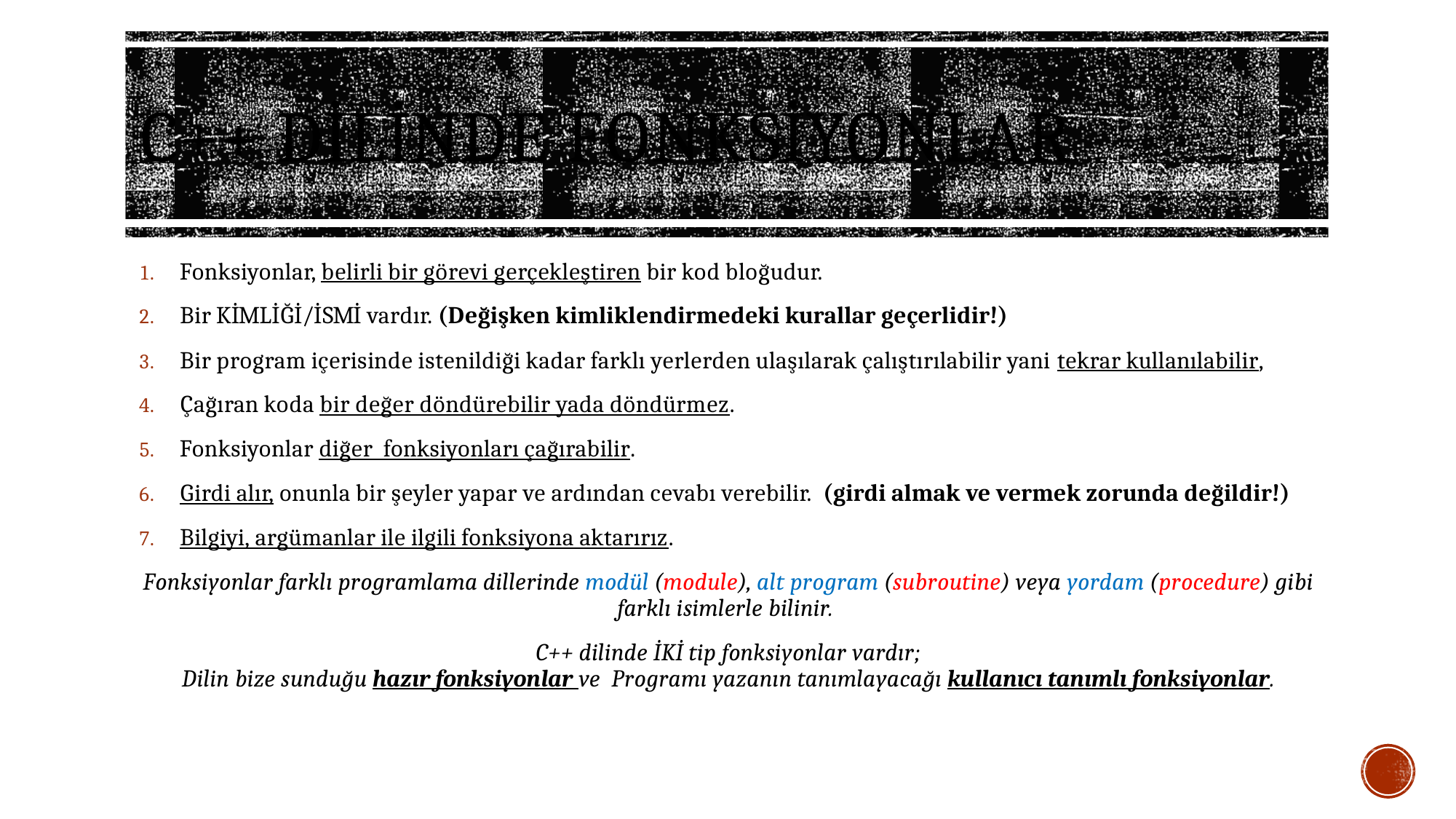

# C++ DİLİNDE Fonksiyonlar
Fonksiyonlar, belirli bir görevi gerçekleştiren bir kod bloğudur.
Bir KİMLİĞİ/İSMİ vardır. (Değişken kimliklendirmedeki kurallar geçerlidir!)
Bir program içerisinde istenildiği kadar farklı yerlerden ulaşılarak çalıştırılabilir yani tekrar kullanılabilir,
Çağıran koda bir değer döndürebilir yada döndürmez.
Fonksiyonlar diğer  fonksiyonları çağırabilir.
Girdi alır, onunla bir şeyler yapar ve ardından cevabı verebilir.  (girdi almak ve vermek zorunda değildir!)
Bilgiyi, argümanlar ile ilgili fonksiyona aktarırız.
Fonksiyonlar farklı programlama dillerinde modül (module), alt program (subroutine) veya yordam (procedure) gibi farklı isimlerle bilinir.
C++ dilinde İKİ tip fonksiyonlar vardır;
Dilin bize sunduğu hazır fonksiyonlar ve  Programı yazanın tanımlayacağı kullanıcı tanımlı fonksiyonlar.